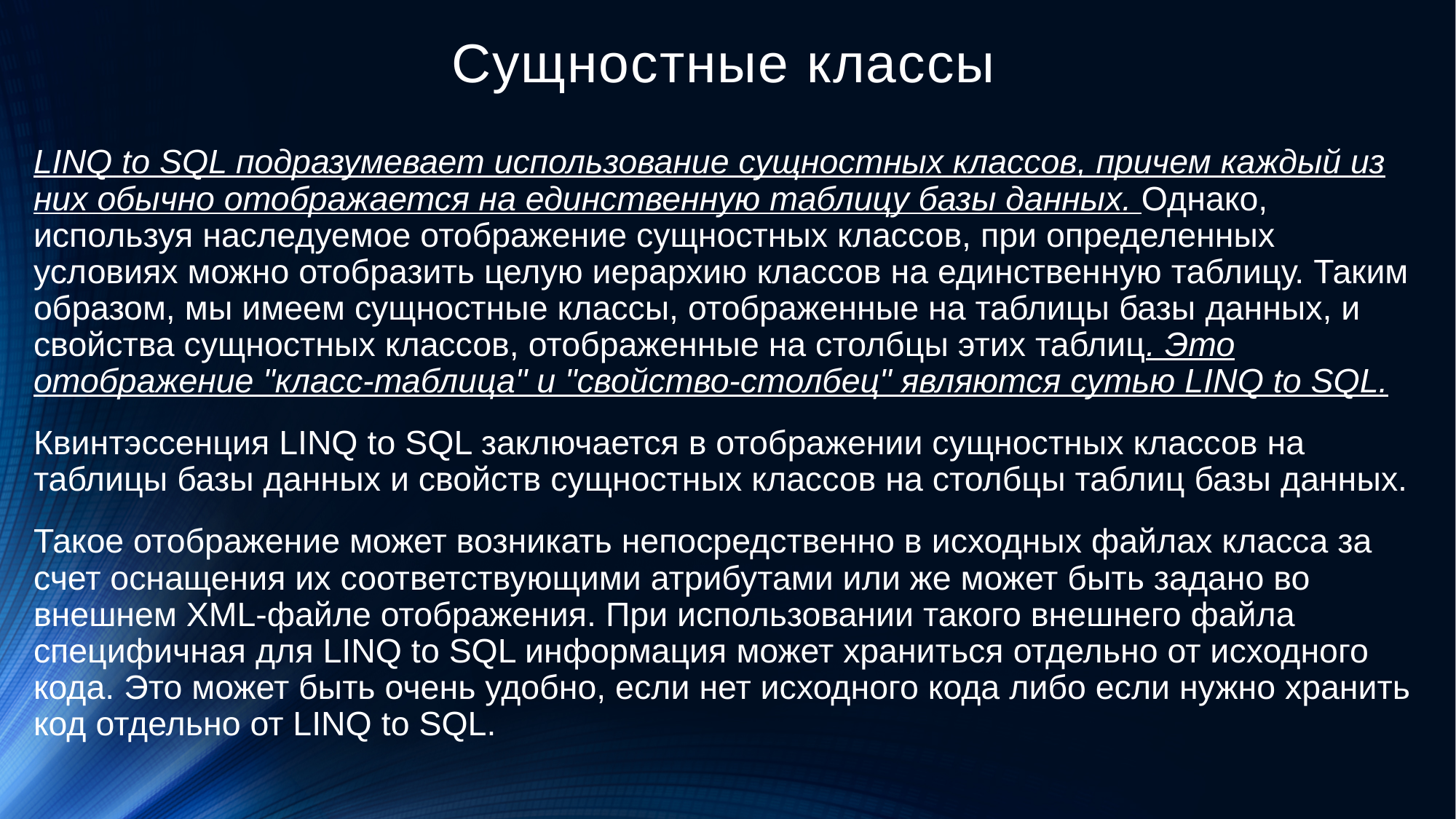

# Сущностные классы
LINQ to SQL подразумевает использование сущностных классов, причем каждый из них обычно отображается на единственную таблицу базы данных. Однако, используя наследуемое отображение сущностных классов, при определенных условиях можно отобразить целую иерархию классов на единственную таблицу. Таким образом, мы имеем сущностные классы, отображенные на таблицы базы данных, и свойства сущностных классов, отображенные на столбцы этих таблиц. Это отображение "класс-таблица" и "свойство-столбец" являются сутью LINQ to SQL.
Квинтэссенция LINQ to SQL заключается в отображении сущностных классов на таблицы базы данных и свойств сущностных классов на столбцы таблиц базы данных.
Такое отображение может возникать непосредственно в исходных файлах класса за счет оснащения их соответствующими атрибутами или же может быть задано во внешнем XML-файле отображения. При использовании такого внешнего файла специфичная для LINQ to SQL информация может храниться отдельно от исходного кода. Это может быть очень удобно, если нет исходного кода либо если нужно хранить код отдельно от LINQ to SQL.